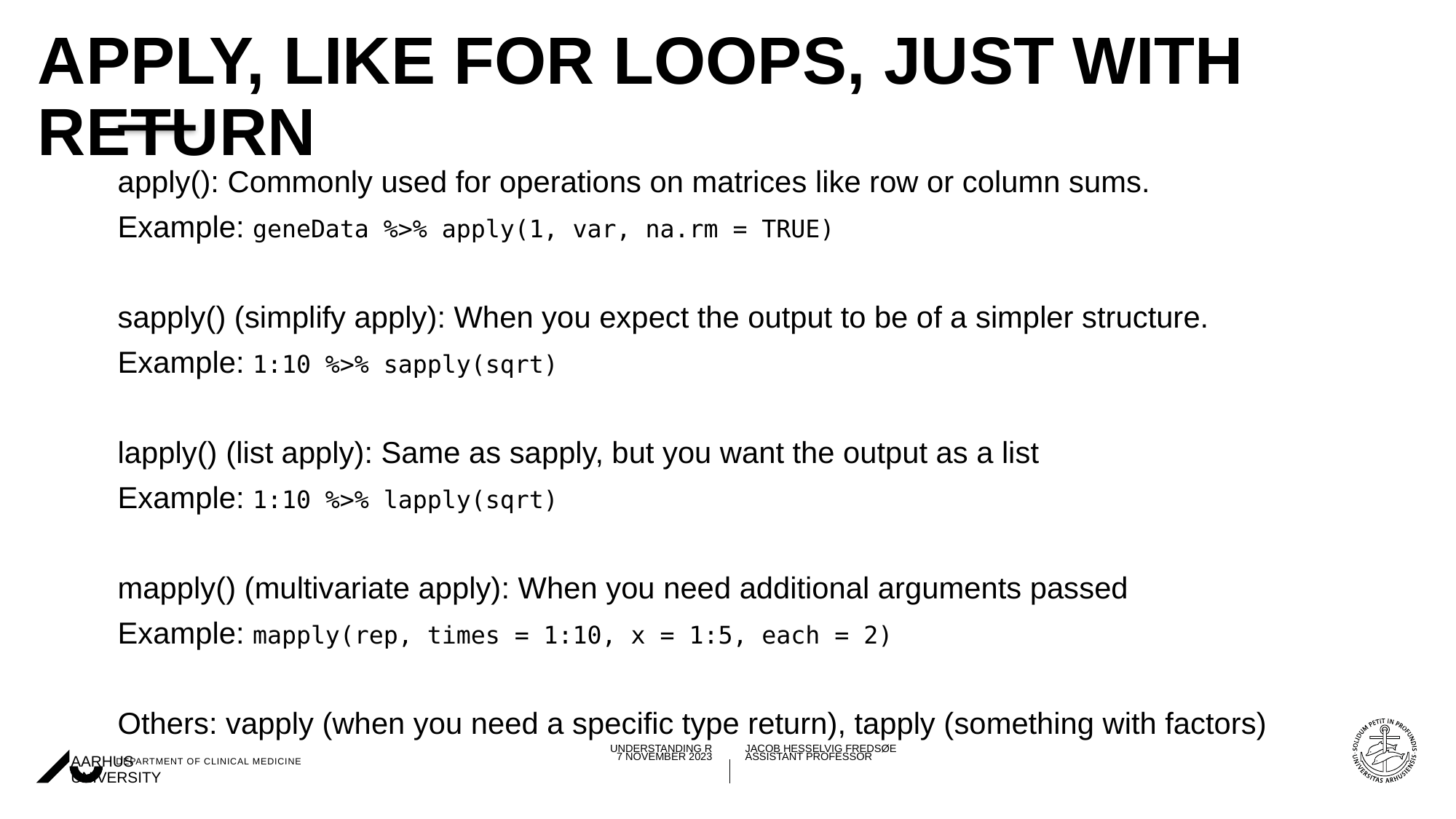

# Apply, like for loops, just with return
apply(): Commonly used for operations on matrices like row or column sums.
Example: geneData %>% apply(1, var, na.rm = TRUE)

sapply() (simplify apply): When you expect the output to be of a simpler structure.
Example: 1:10 %>% sapply(sqrt)

lapply() (list apply): Same as sapply, but you want the output as a list
Example: 1:10 %>% lapply(sqrt)

mapply() (multivariate apply): When you need additional arguments passed
Example: mapply(rep, times = 1:10, x = 1:5, each = 2)

Others: vapply (when you need a specific type return), tapply (something with factors)

20/11/202307/11/2023